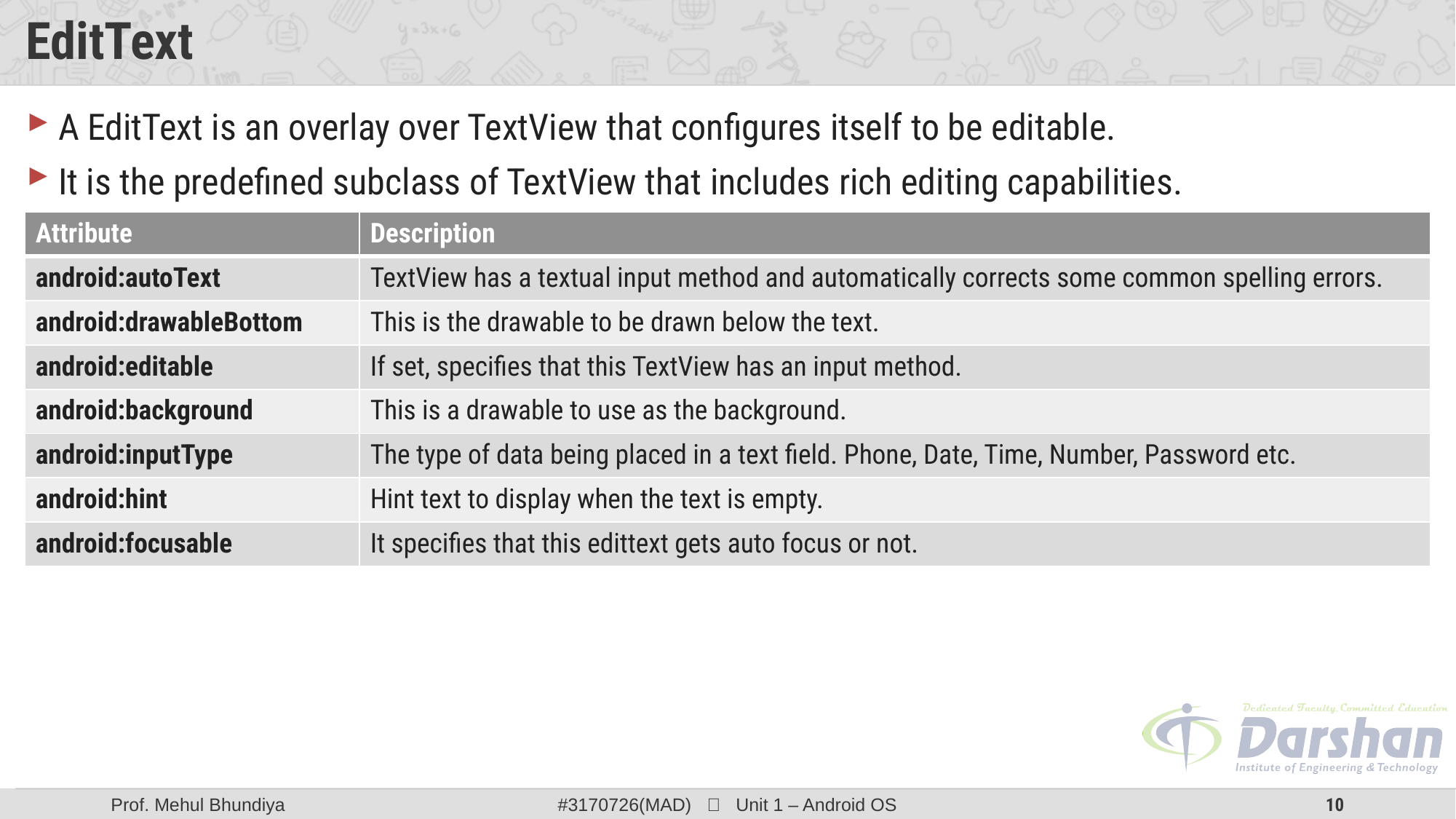

# EditText
A EditText is an overlay over TextView that configures itself to be editable.
It is the predefined subclass of TextView that includes rich editing capabilities.

| Attribute | Description |
| --- | --- |
| android:autoText | TextView has a textual input method and automatically corrects some common spelling errors. |
| android:drawableBottom | This is the drawable to be drawn below the text. |
| android:editable | If set, specifies that this TextView has an input method. |
| android:background | This is a drawable to use as the background. |
| android:inputType | The type of data being placed in a text field. Phone, Date, Time, Number, Password etc. |
| android:hint | Hint text to display when the text is empty. |
| android:focusable | It specifies that this edittext gets auto focus or not. |